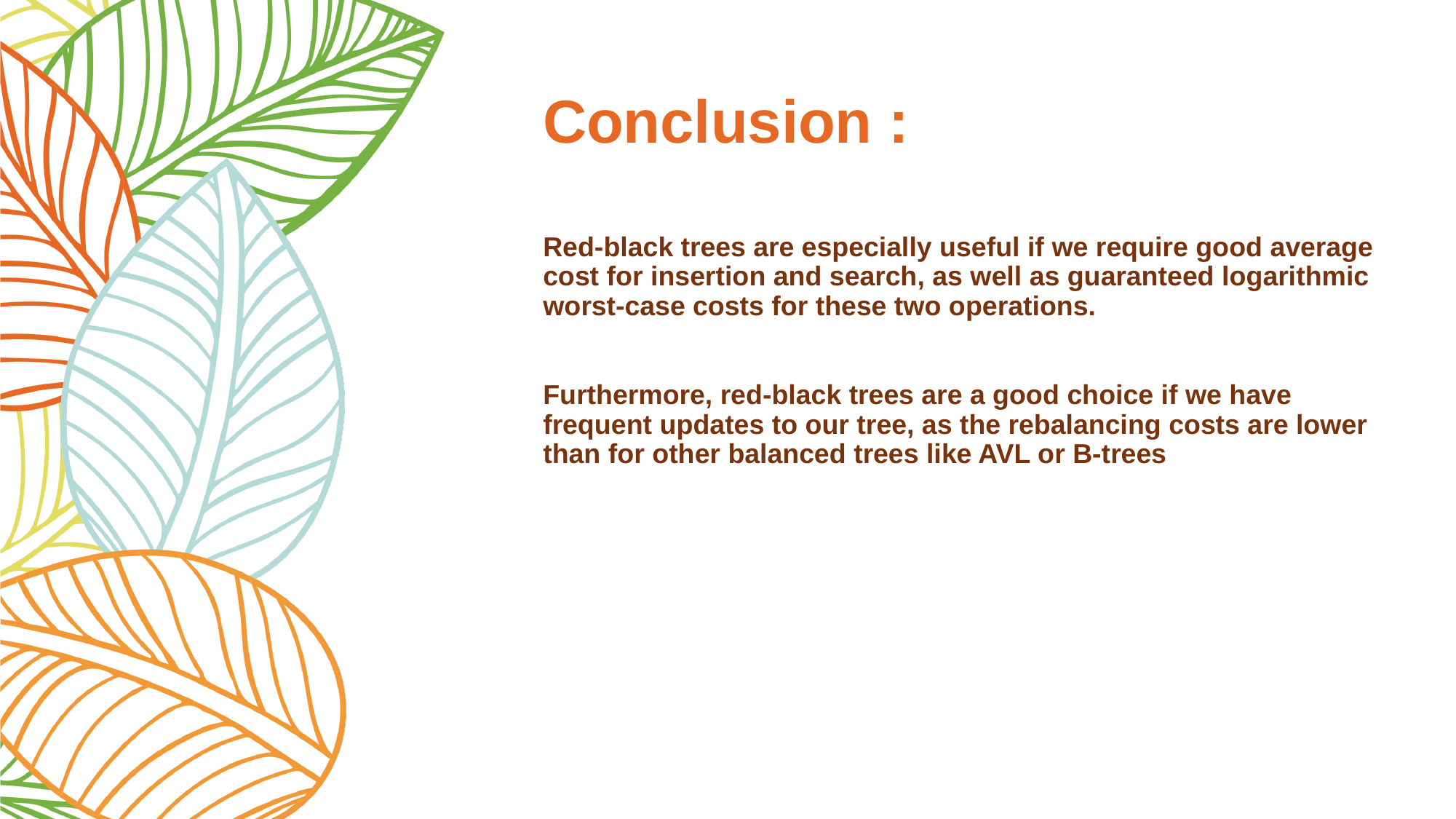

# Conclusion :
Red-black trees are especially useful if we require good average cost for insertion and search, as well as guaranteed logarithmic worst-case costs for these two operations.

Furthermore, red-black trees are a good choice if we have frequent updates to our tree, as the rebalancing costs are lower than for other balanced trees like AVL or B-trees